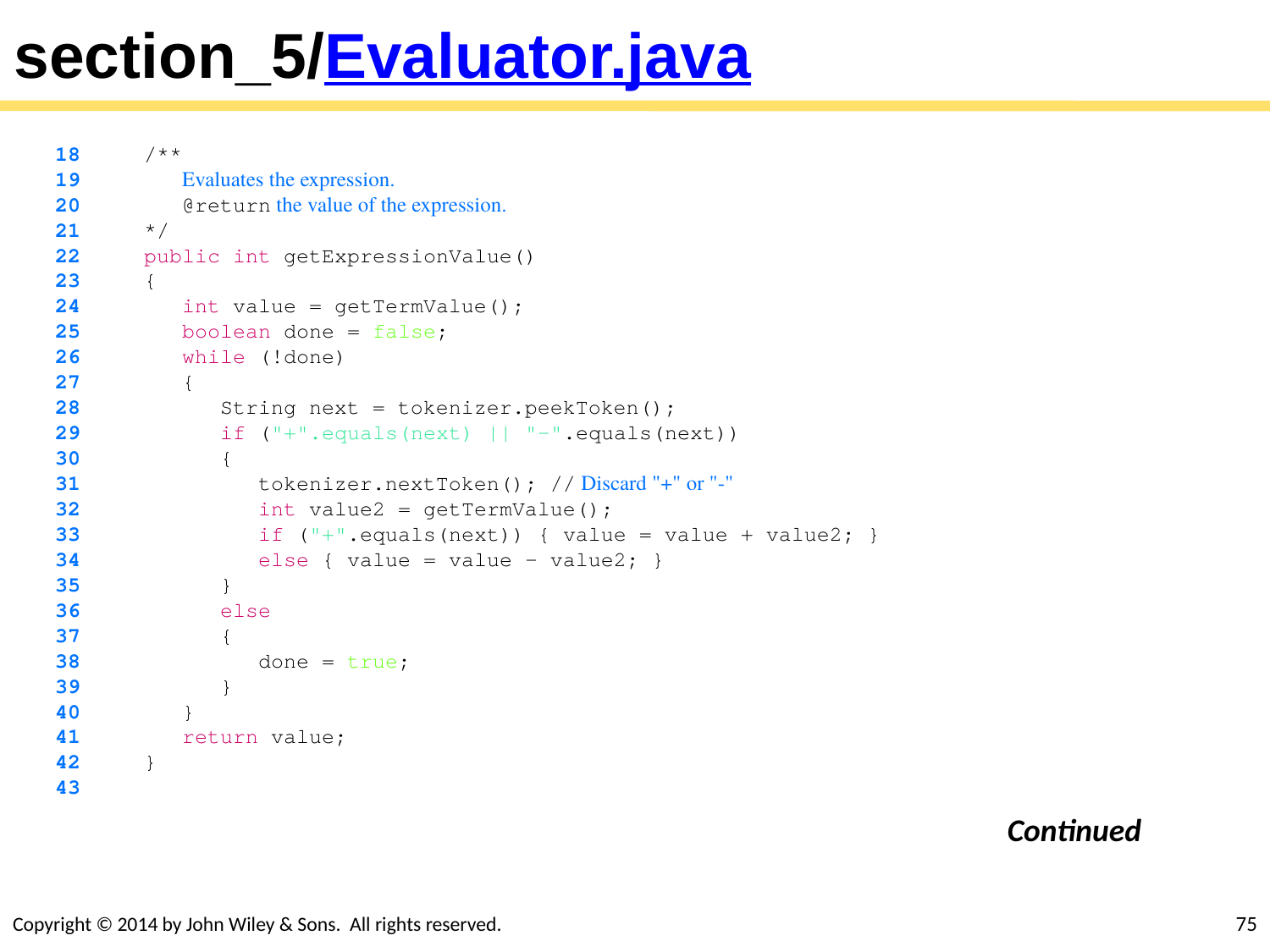

# section_5/Evaluator.java
 18     /**
 19        Evaluates the expression.
 20        @return the value of the expression.
 21     */
 22     public int getExpressionValue()
 23     {
 24        int value = getTermValue();
 25        boolean done = false;
 26        while (!done)
 27        {
 28           String next = tokenizer.peekToken();
 29           if ("+".equals(next) || "-".equals(next))
 30           {
 31              tokenizer.nextToken(); // Discard "+" or "-"
 32              int value2 = getTermValue();
 33              if ("+".equals(next)) { value = value + value2; }
 34              else { value = value - value2; }
 35           }
 36           else
 37           {
 38              done = true;
 39           }
 40        }
 41        return value;
 42     }
 43
Continued